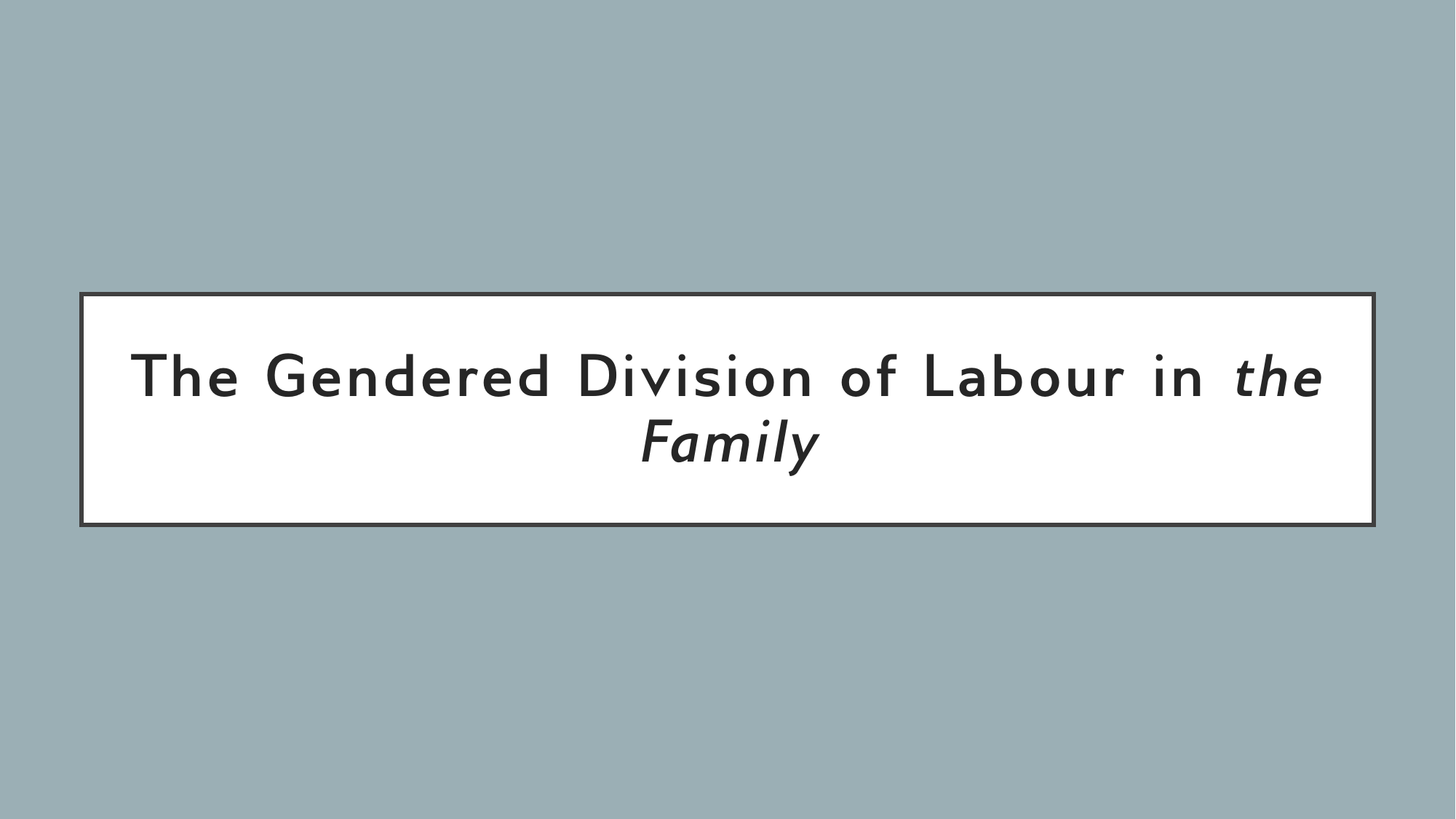

# The Gendered Division of Labour in the Family